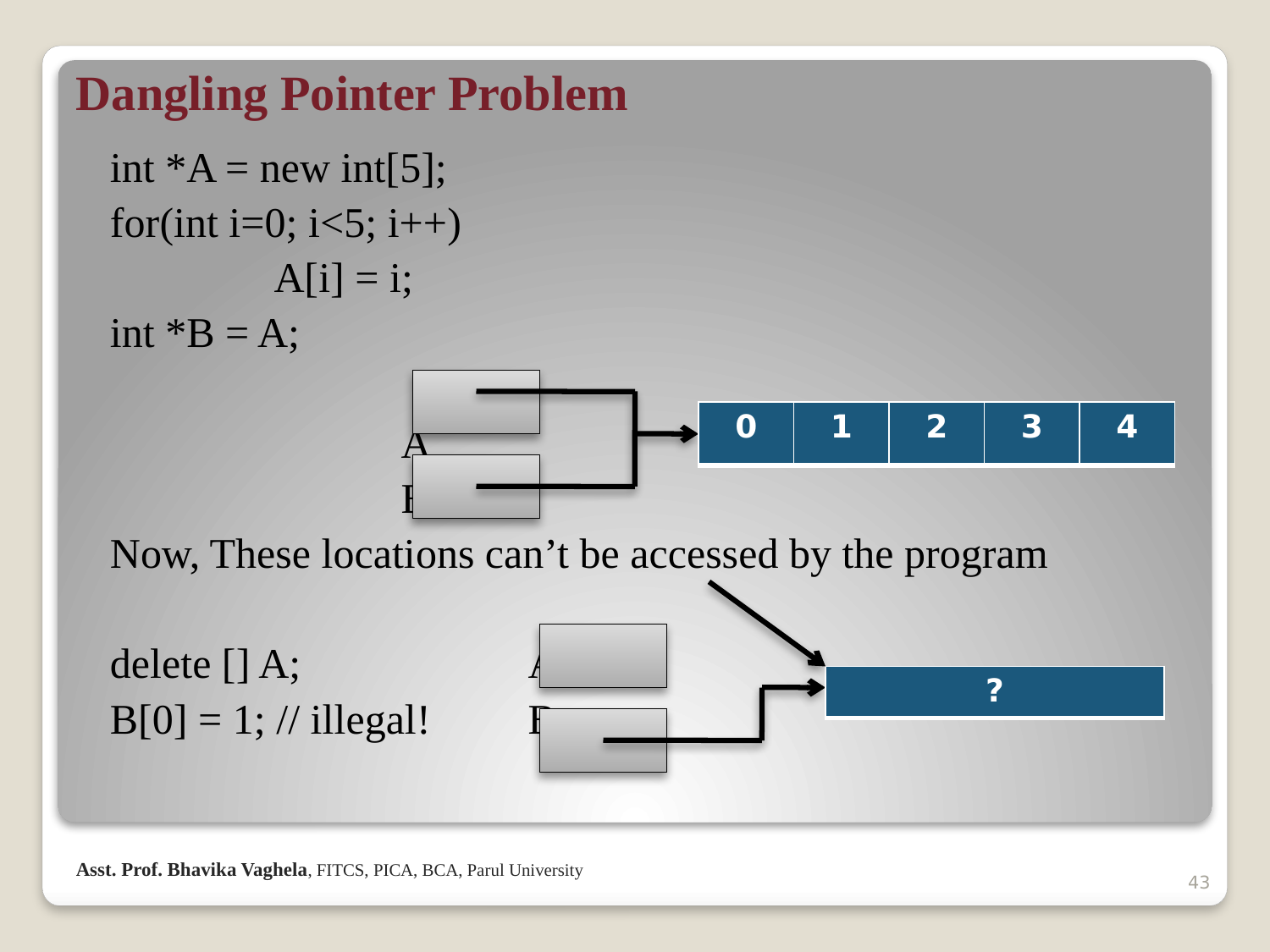

# Dangling Pointer Problem
int *A = new int[5];
for(int i=0; i<5; i++)
		A[i] = i;
int *B = A;

			A
			B
Now, These locations can’t be accessed by the program

delete [] A;		A
B[0] = 1; // illegal!	B

| 0 | 1 | 2 | 3 | 4 |
| --- | --- | --- | --- | --- |

| ? |
| --- |

Asst. Prof. Bhavika Vaghela, FITCS, PICA, BCA, Parul University
43